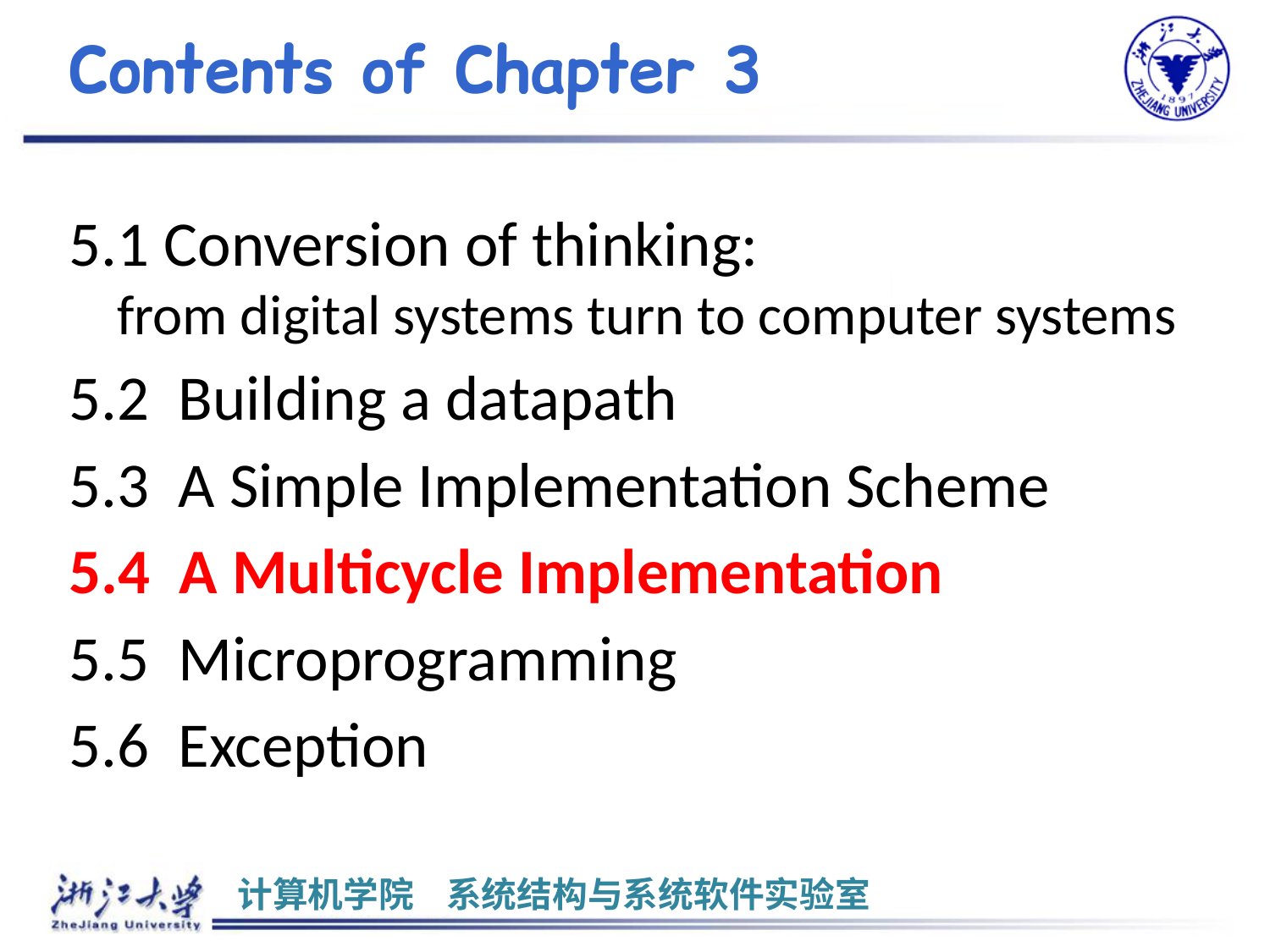

# Contents of Chapter 3
5.1 Conversion of thinking:
from digital systems turn to computer systems
5.2  Building a datapath
5.3  A Simple Implementation Scheme
5.4  A Multicycle Implementation
5.5  Microprogramming
5.6  Exception